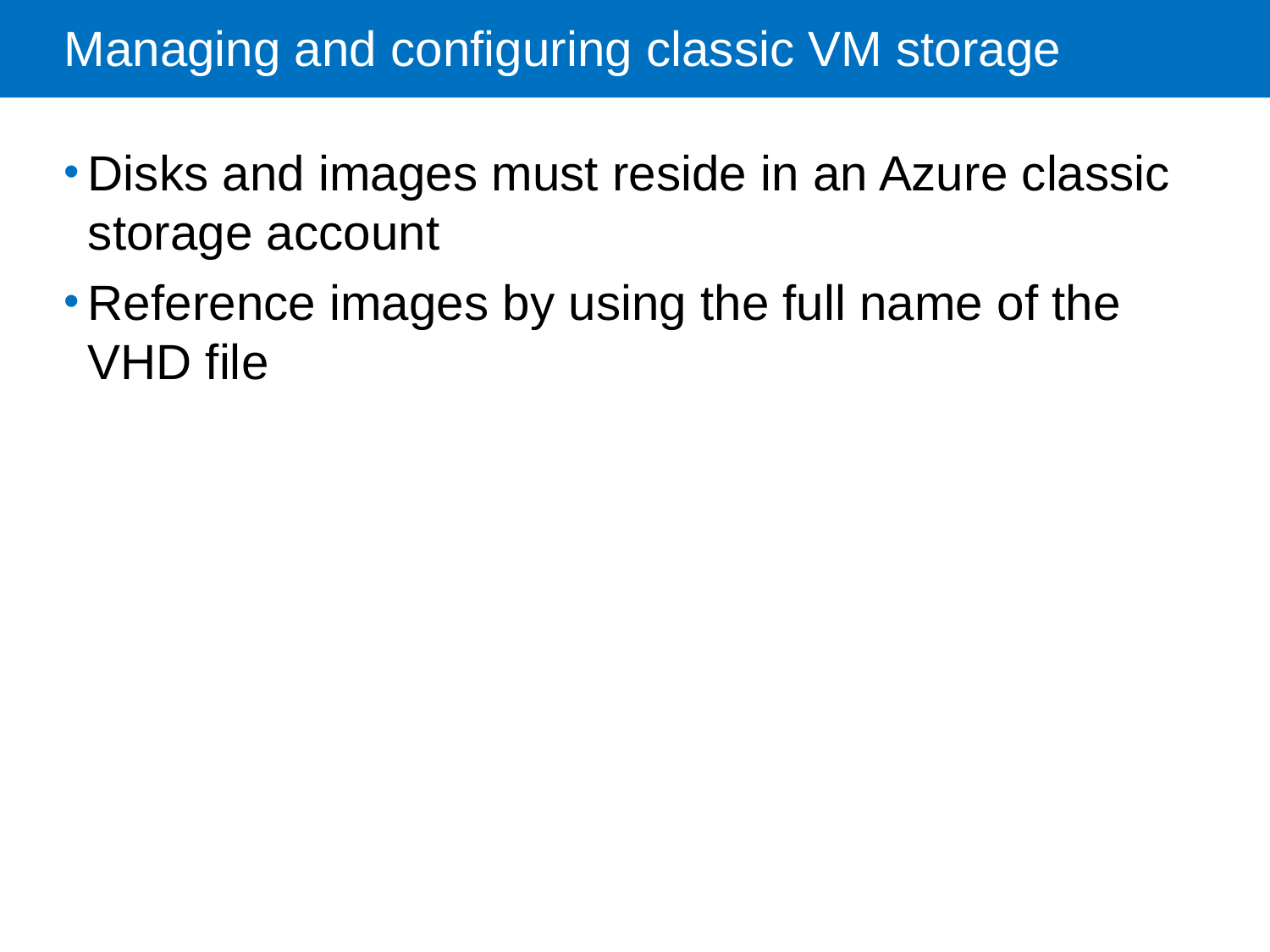

# Managing and configuring classic VM storage
Disks and images must reside in an Azure classic storage account
Reference images by using the full name of the VHD file